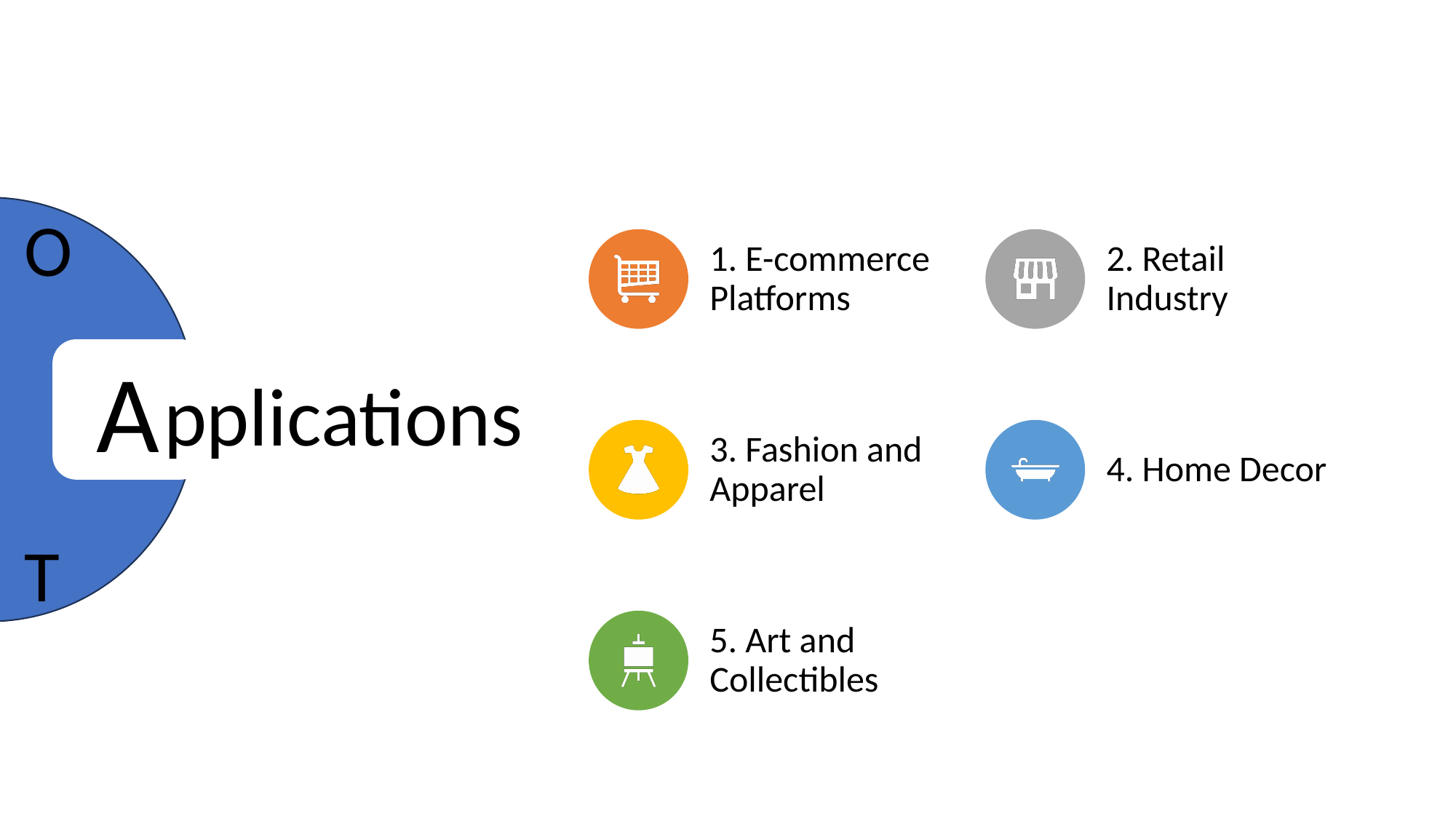

O
1. E-commerce Platforms
2. Retail Industry
3. Fashion and Apparel
4. Home Decor
5. Art and Collectibles
F
A

# pplications
I
T